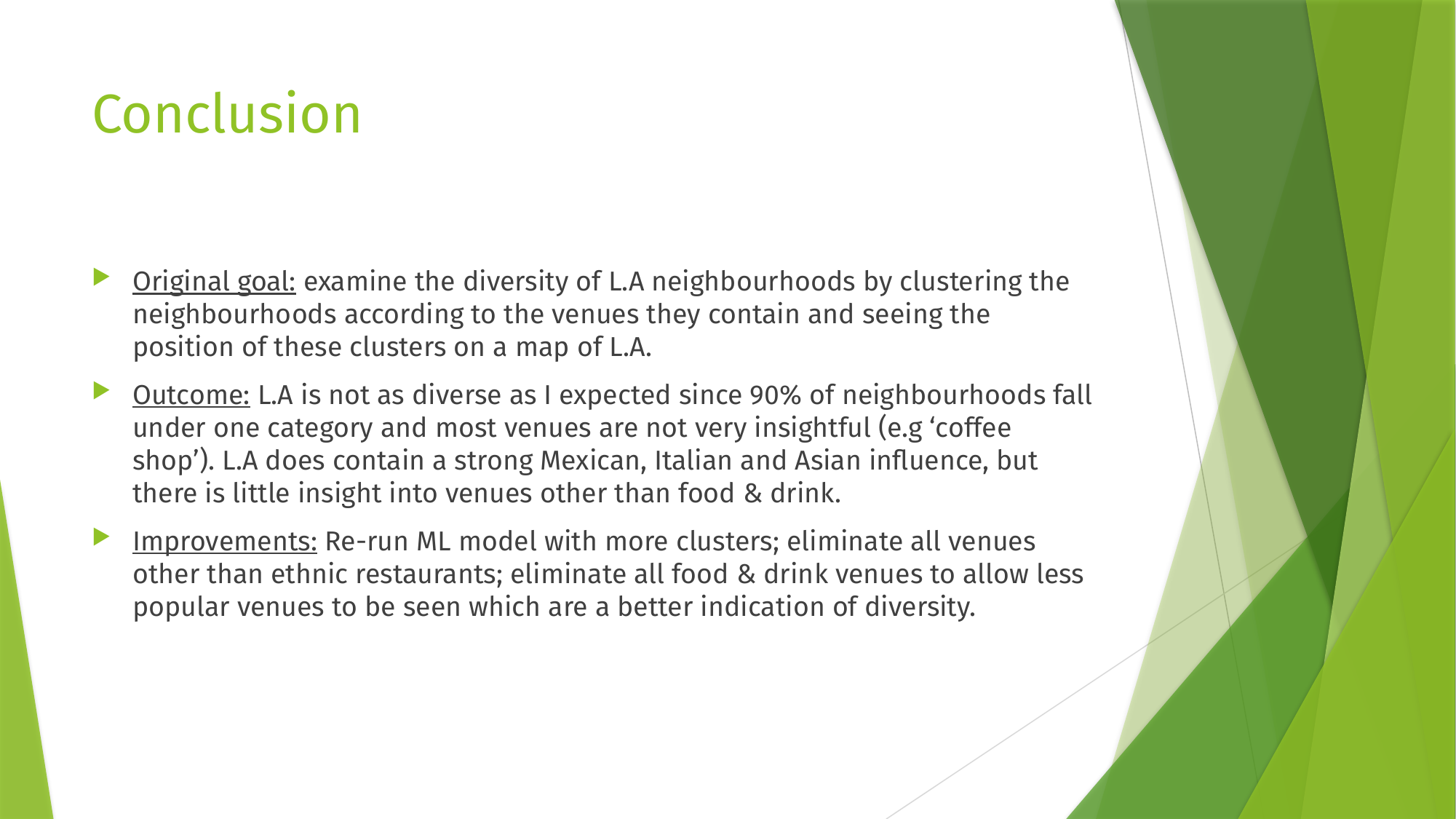

# Conclusion
Original goal: examine the diversity of L.A neighbourhoods by clustering the neighbourhoods according to the venues they contain and seeing the position of these clusters on a map of L.A.
Outcome: L.A is not as diverse as I expected since 90% of neighbourhoods fall under one category and most venues are not very insightful (e.g ‘coffee shop’). L.A does contain a strong Mexican, Italian and Asian influence, but there is little insight into venues other than food & drink.
Improvements: Re-run ML model with more clusters; eliminate all venues other than ethnic restaurants; eliminate all food & drink venues to allow less popular venues to be seen which are a better indication of diversity.